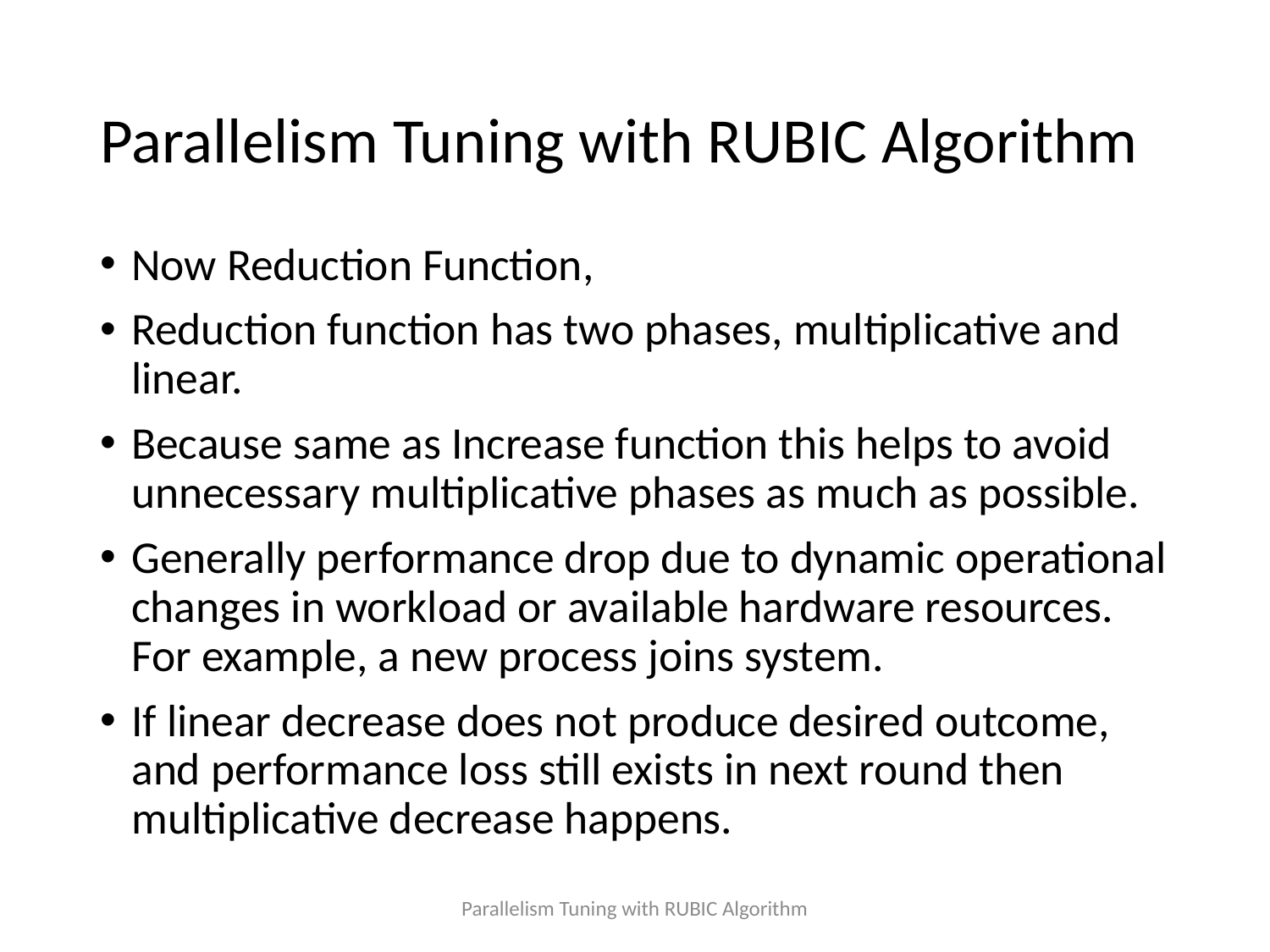

# Parallelism Tuning with RUBIC Algorithm
Now Reduction Function,
Reduction function has two phases, multiplicative and linear.
Because same as Increase function this helps to avoid unnecessary multiplicative phases as much as possible.
Generally performance drop due to dynamic operational changes in workload or available hardware resources. For example, a new process joins system.
If linear decrease does not produce desired outcome, and performance loss still exists in next round then multiplicative decrease happens.
Parallelism Tuning with RUBIC Algorithm